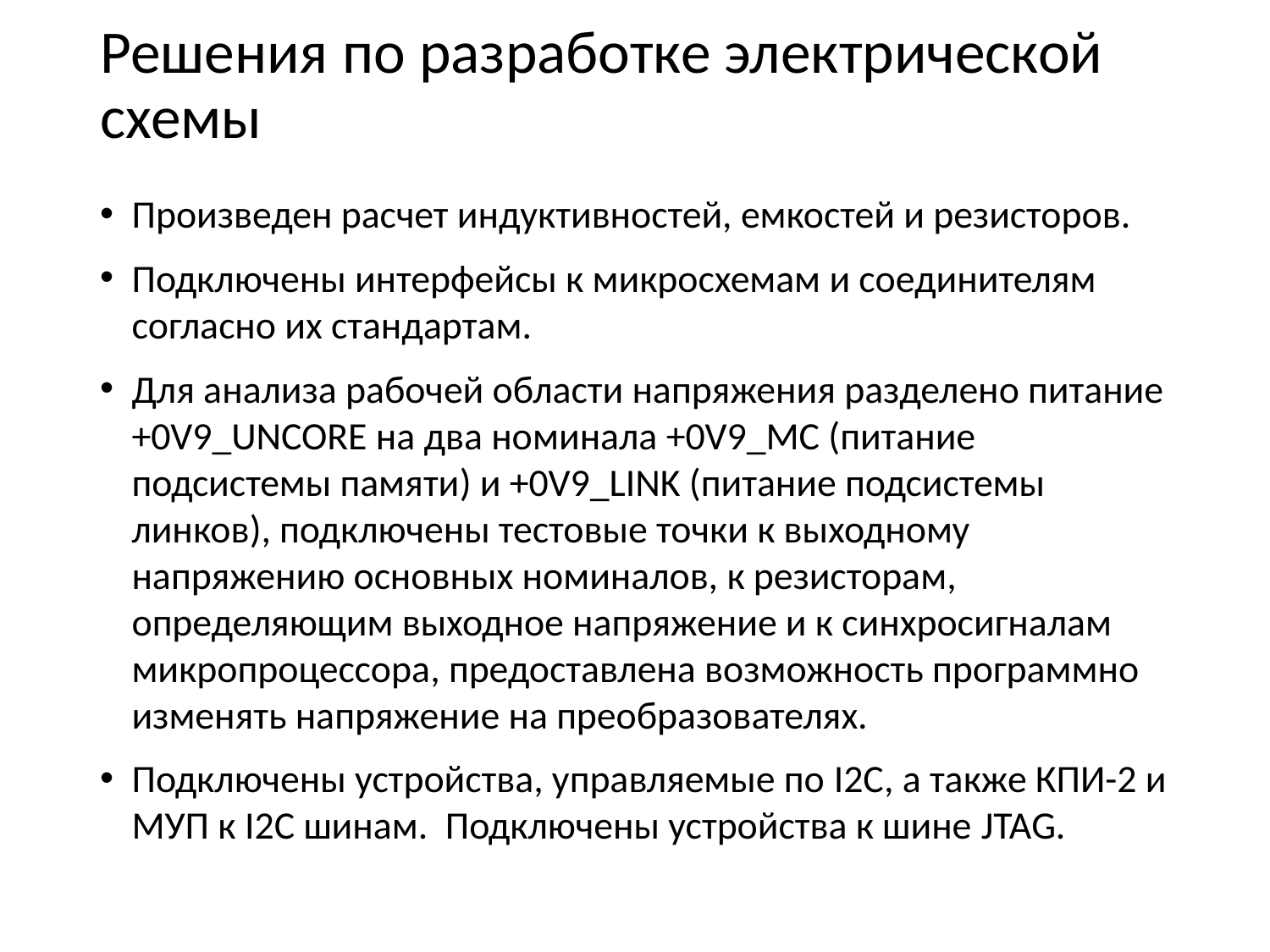

# Решения по разработке электрической схемы
Произведен расчет индуктивностей, емкостей и резисторов.
Подключены интерфейсы к микросхемам и соединителям согласно их стандартам.
Для анализа рабочей области напряжения разделено питание +0V9_UNCORE на два номинала +0V9_MC (питание подсистемы памяти) и +0V9_LINK (питание подсистемы линков), подключены тестовые точки к выходному напряжению основных номиналов, к резисторам, определяющим выходное напряжение и к синхросигналам микропроцессора, предоставлена возможность программно изменять напряжение на преобразователях.
Подключены устройства, управляемые по I2C, а также КПИ-2 и МУП к I2C шинам.  Подключены устройства к шине JTAG.